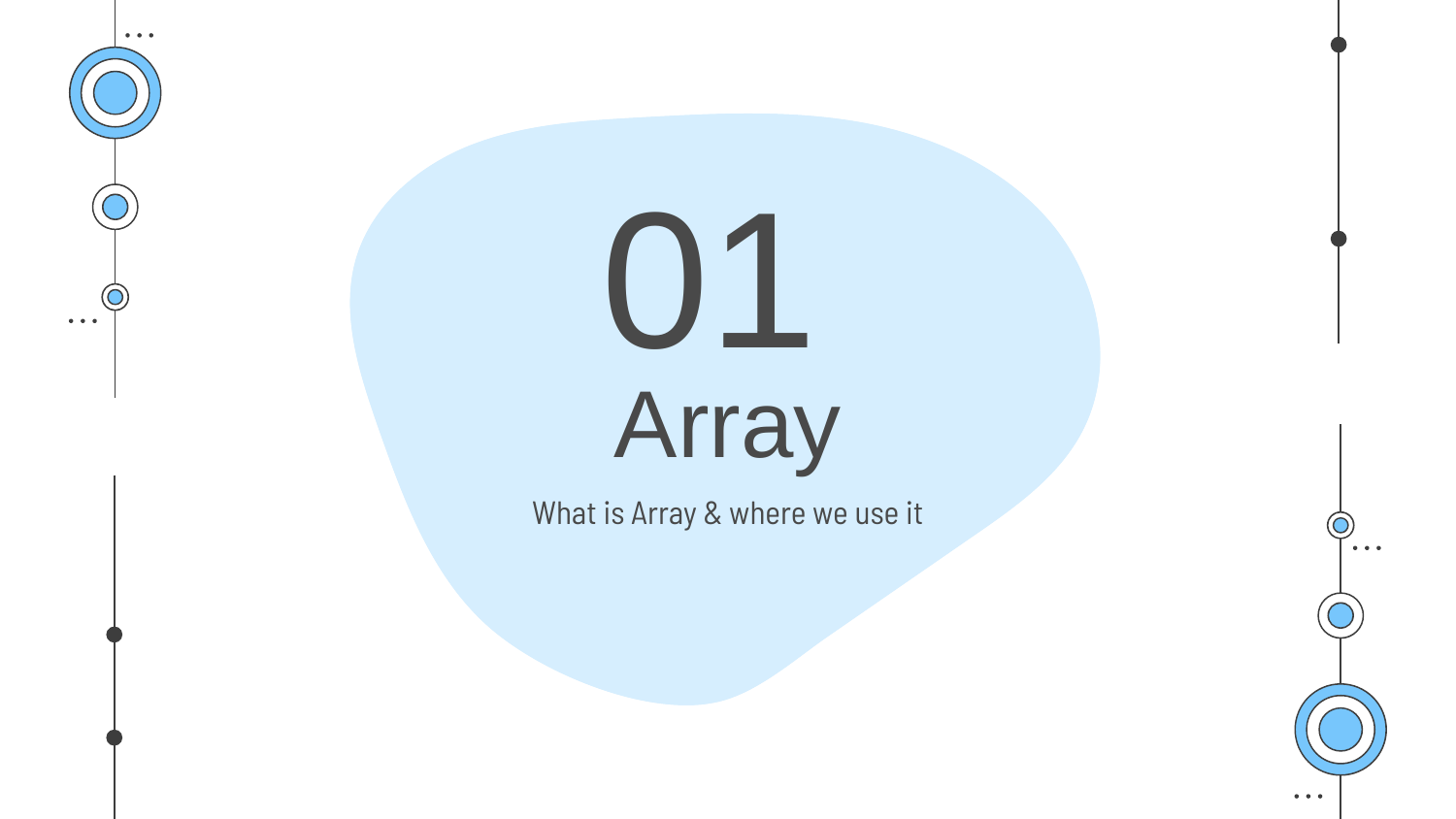

01
# Array
What is Array & where we use it